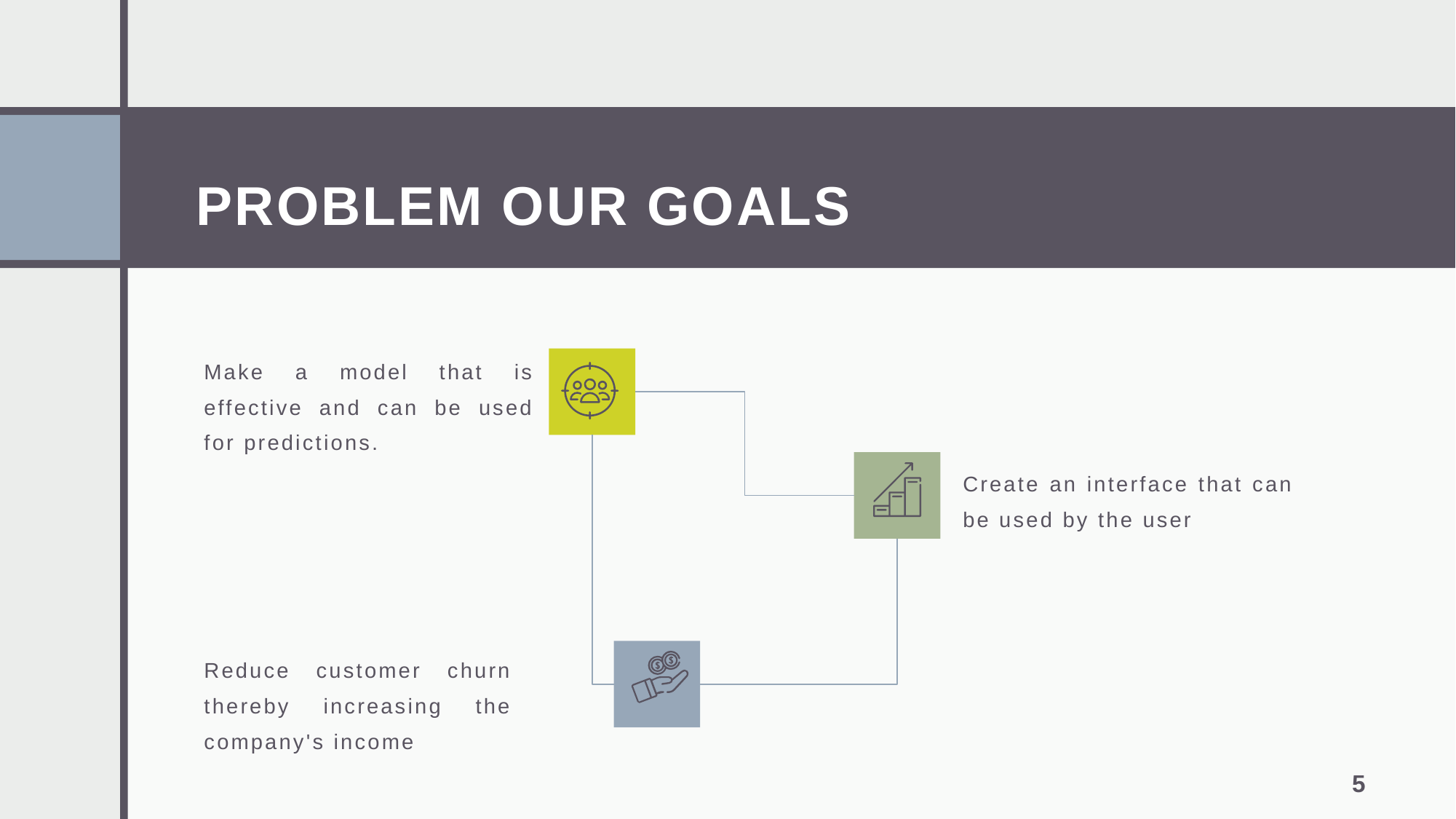

# PROBLEM OUR GOALS
Make a model that is effective and can be used for predictions.

Create an interface that can be used by the user

Reduce customer churn thereby increasing the company's income

5